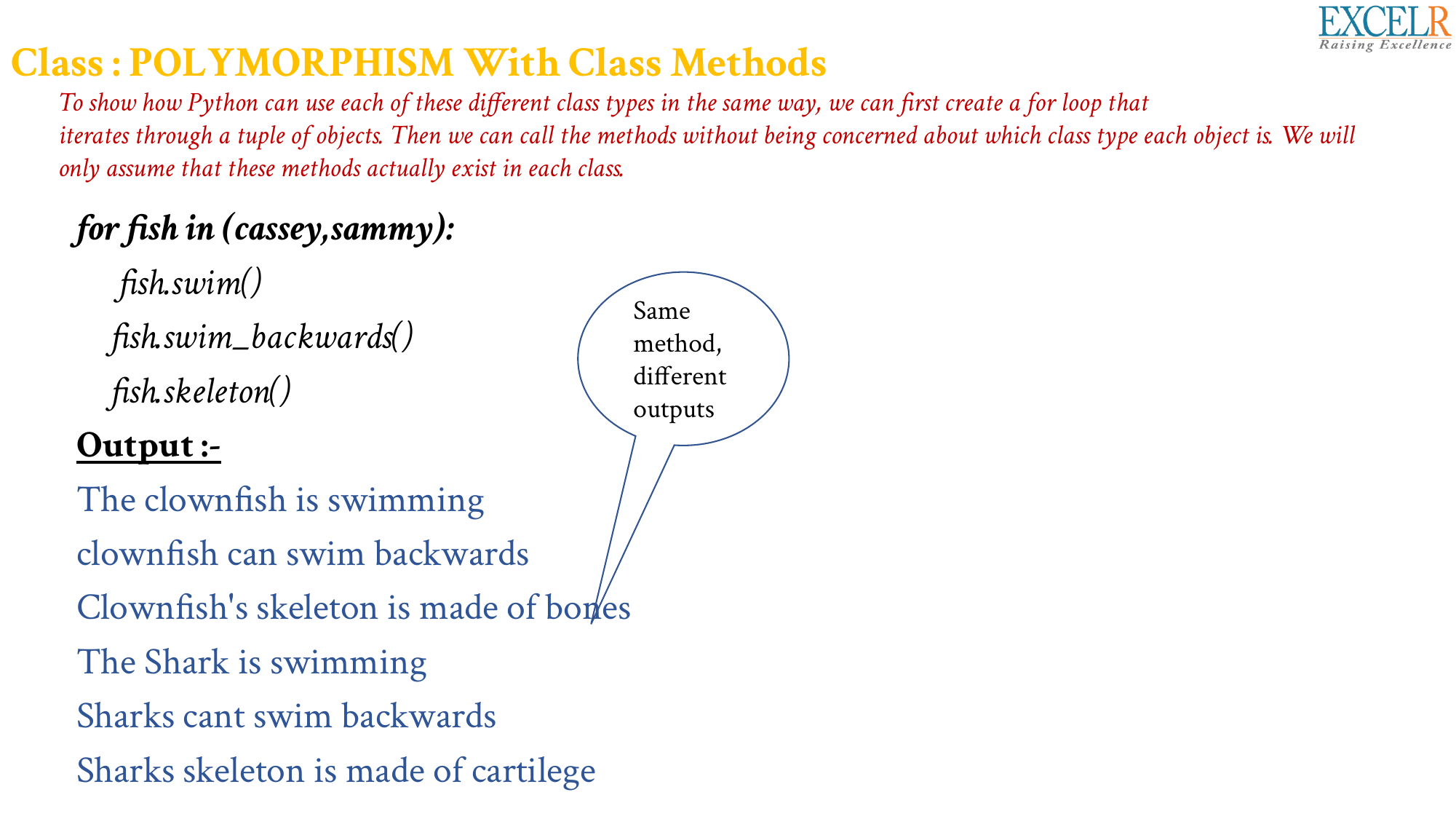

# Class : POLYMORPHISM With Class Methods
To show how Python can use each of these different class types in the same way, we can first create a for loop that
iterates through a tuple of objects. Then we can call the methods without being concerned about which class type each object is. We will only assume that these methods actually exist in each class.
for fish in (cassey,sammy):
     fish.swim()
    fish.swim_backwards()
    fish.skeleton()
Output :-
The clownfish is swimming
clownfish can swim backwards
Clownfish's skeleton is made of bones
The Shark is swimming
Sharks cant swim backwards
Sharks skeleton is made of cartilege

Same method, different outputs